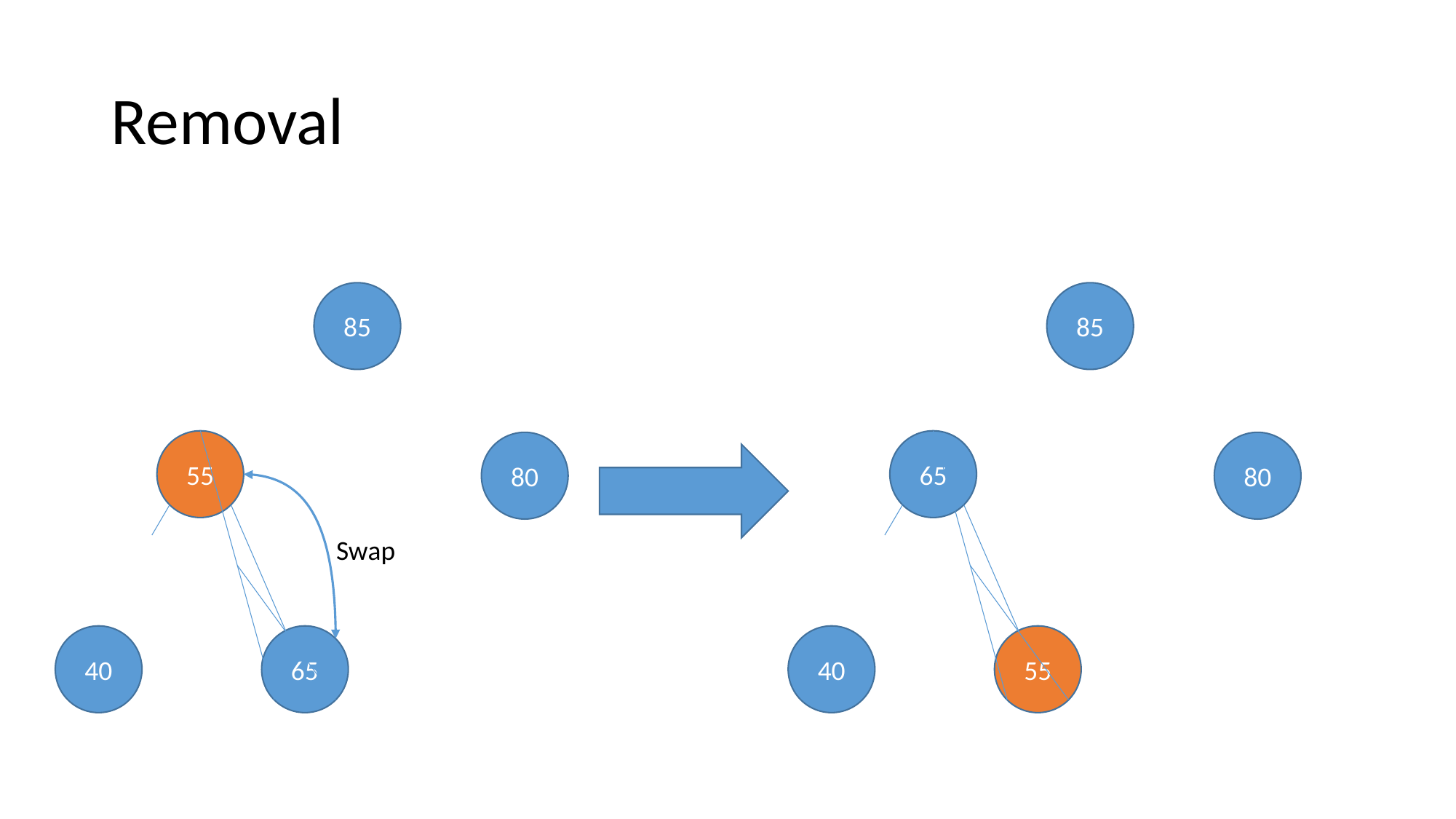

# Removal
85
85
55
65
80
80

Swap
40
65
40
55